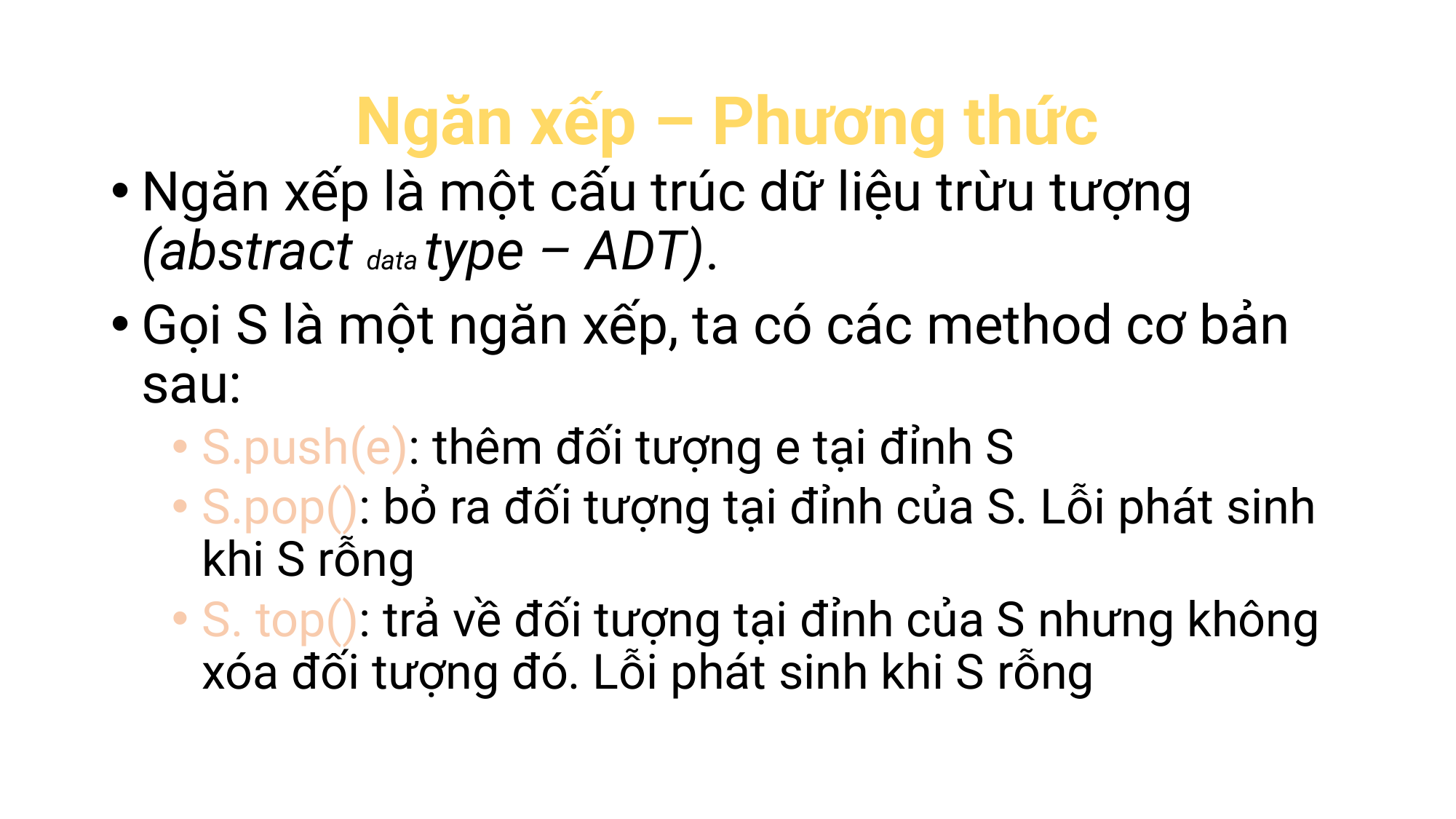

# Ngăn xếp – Phương thức
Ngăn xếp là một cấu trúc dữ liệu trừu tượng (abstract data type – ADT).
Gọi S là một ngăn xếp, ta có các method cơ bản sau:
S.push(e): thêm đối tượng e tại đỉnh S
S.pop(): bỏ ra đối tượng tại đỉnh của S. Lỗi phát sinh khi S rỗng
S. top(): trả về đối tượng tại đỉnh của S nhưng không xóa đối tượng đó. Lỗi phát sinh khi S rỗng

39